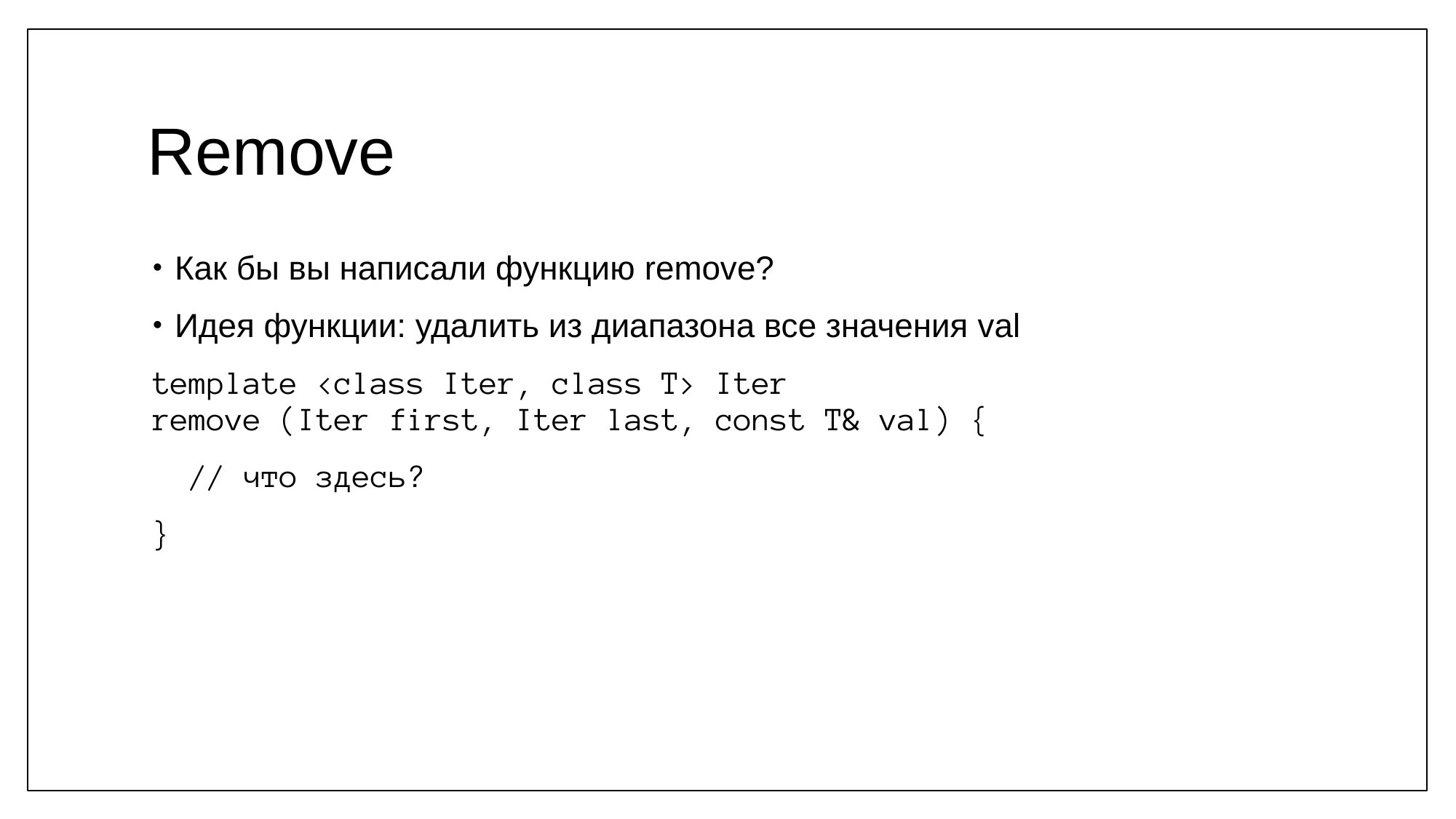

# Remove
Как бы вы написали функцию remove?
Идея функции: удалить из диапазона все значения val
template <class Iter, class T> Iter
remove (Iter first, Iter last, const T& val) {
  // что здесь?
}